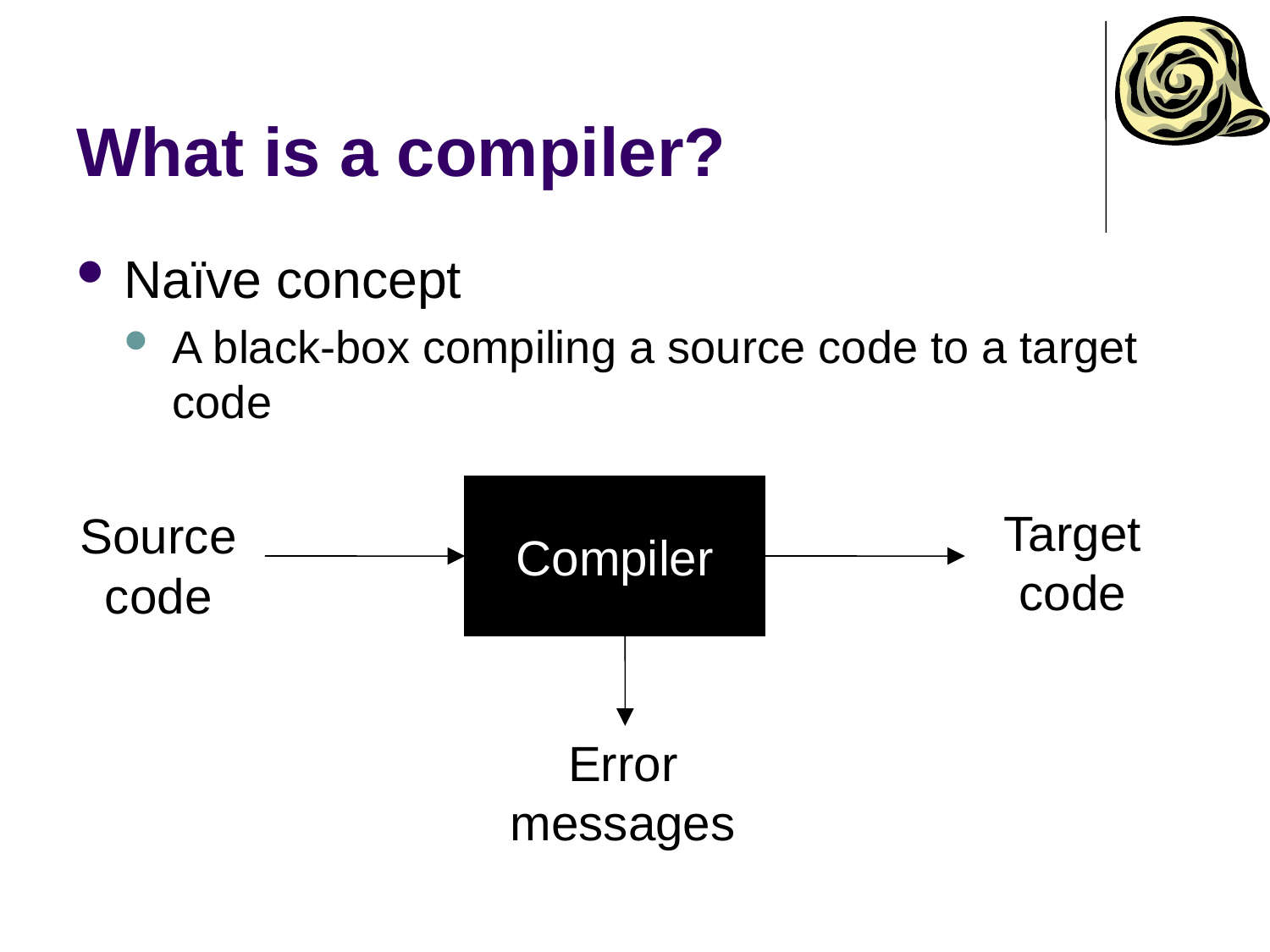

# What is a compiler?
Naïve concept
A black-box compiling a source code to a target code
Compiler
Target
code
Source
code

Error
messages